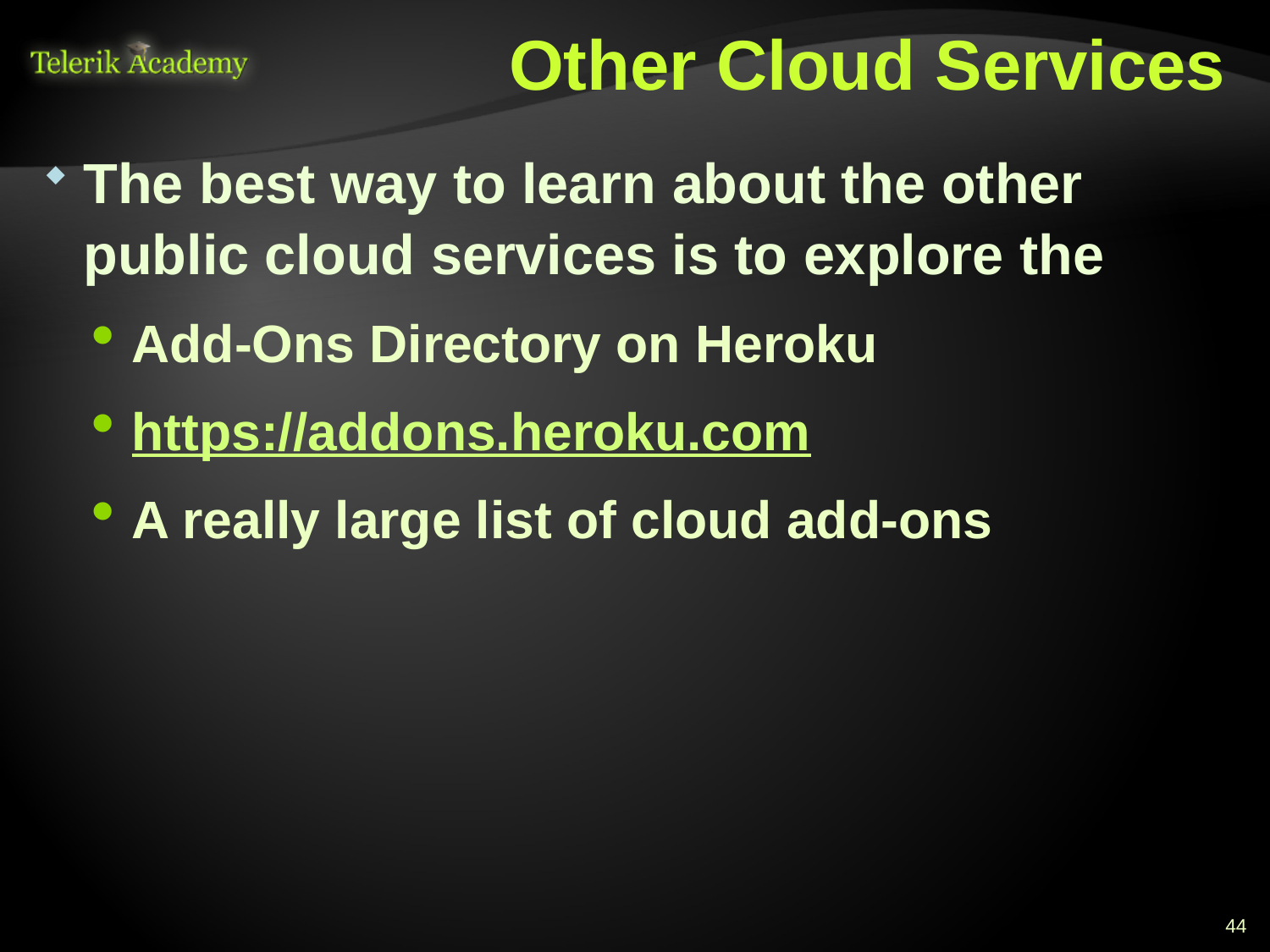

# Other Cloud Services
The best way to learn about the other public cloud services is to explore the
Add-Ons Directory on Heroku
https://addons.heroku.com
A really large list of cloud add-ons
44